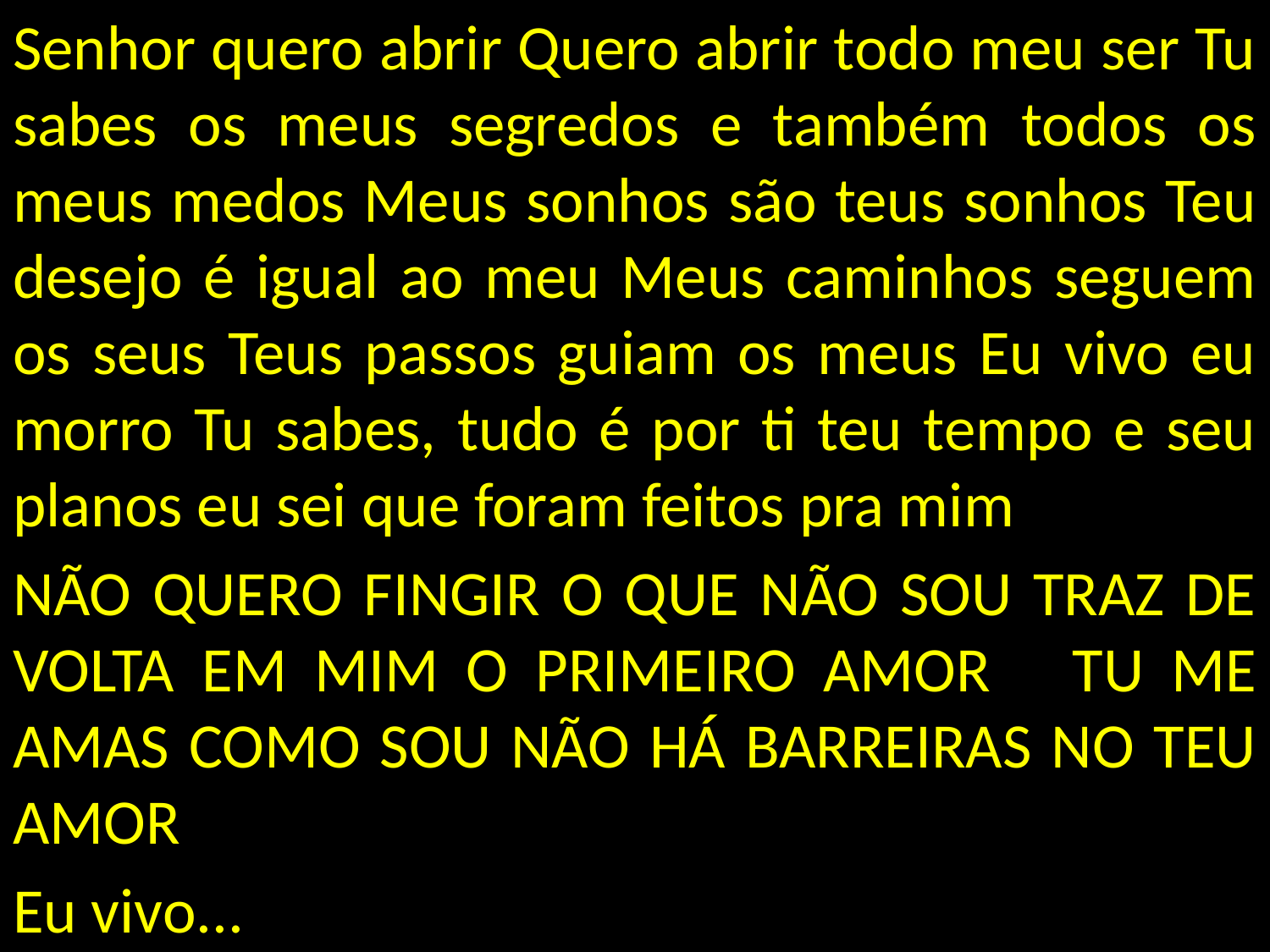

Senhor quero abrir Quero abrir todo meu ser Tu sabes os meus segredos e também todos os meus medos Meus sonhos são teus sonhos Teu desejo é igual ao meu Meus caminhos seguem os seus Teus passos guiam os meus Eu vivo eu morro Tu sabes, tudo é por ti teu tempo e seu planos eu sei que foram feitos pra mim
NÃO QUERO FINGIR O QUE NÃO SOU TRAZ DE VOLTA EM MIM O PRIMEIRO AMOR   TU ME AMAS COMO SOU NÃO HÁ BARREIRAS NO TEU AMOR
Eu vivo...